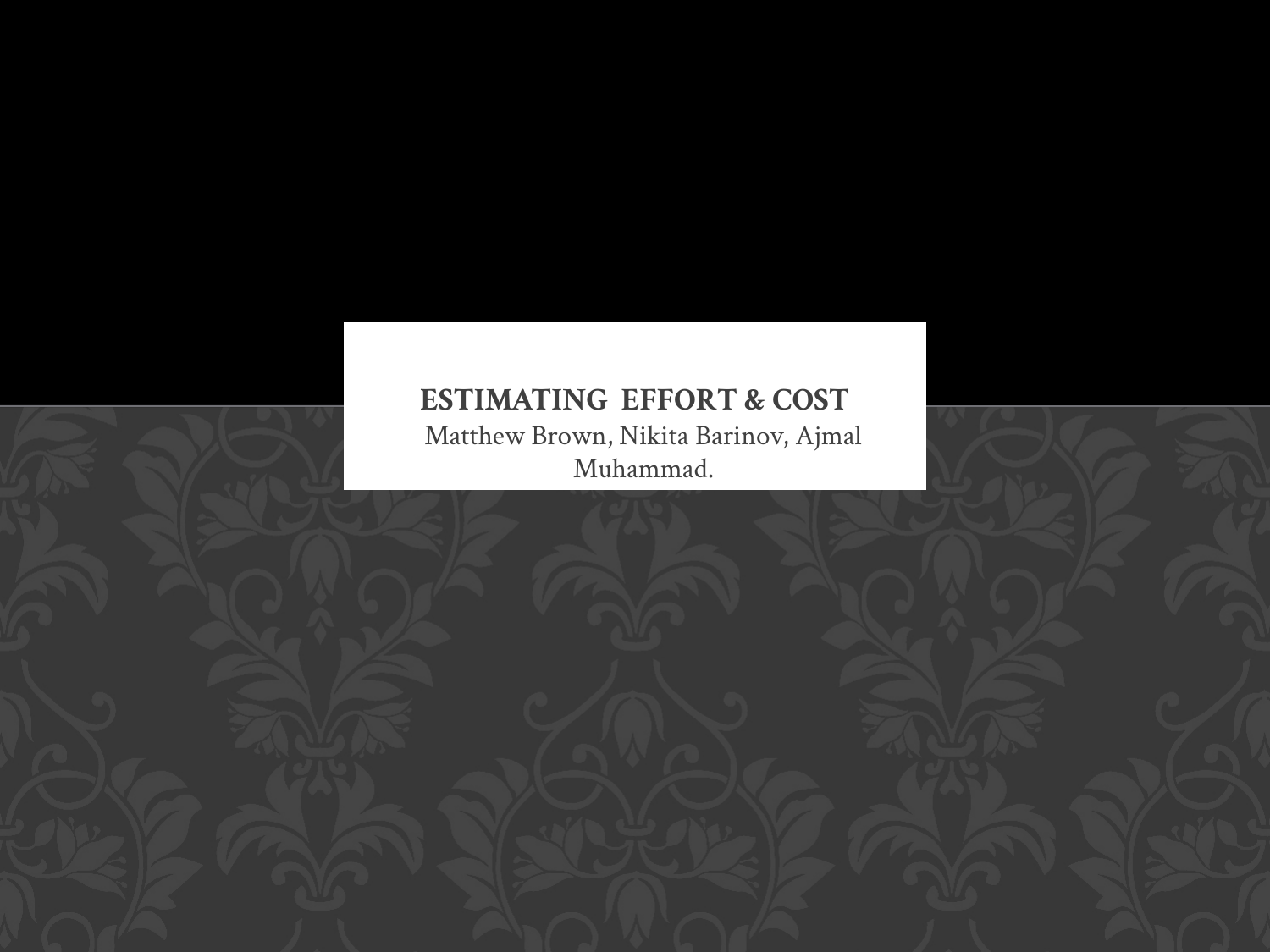

# Estimating  effort & cost
Matthew Brown, Nikita Barinov, Ajmal Muhammad.